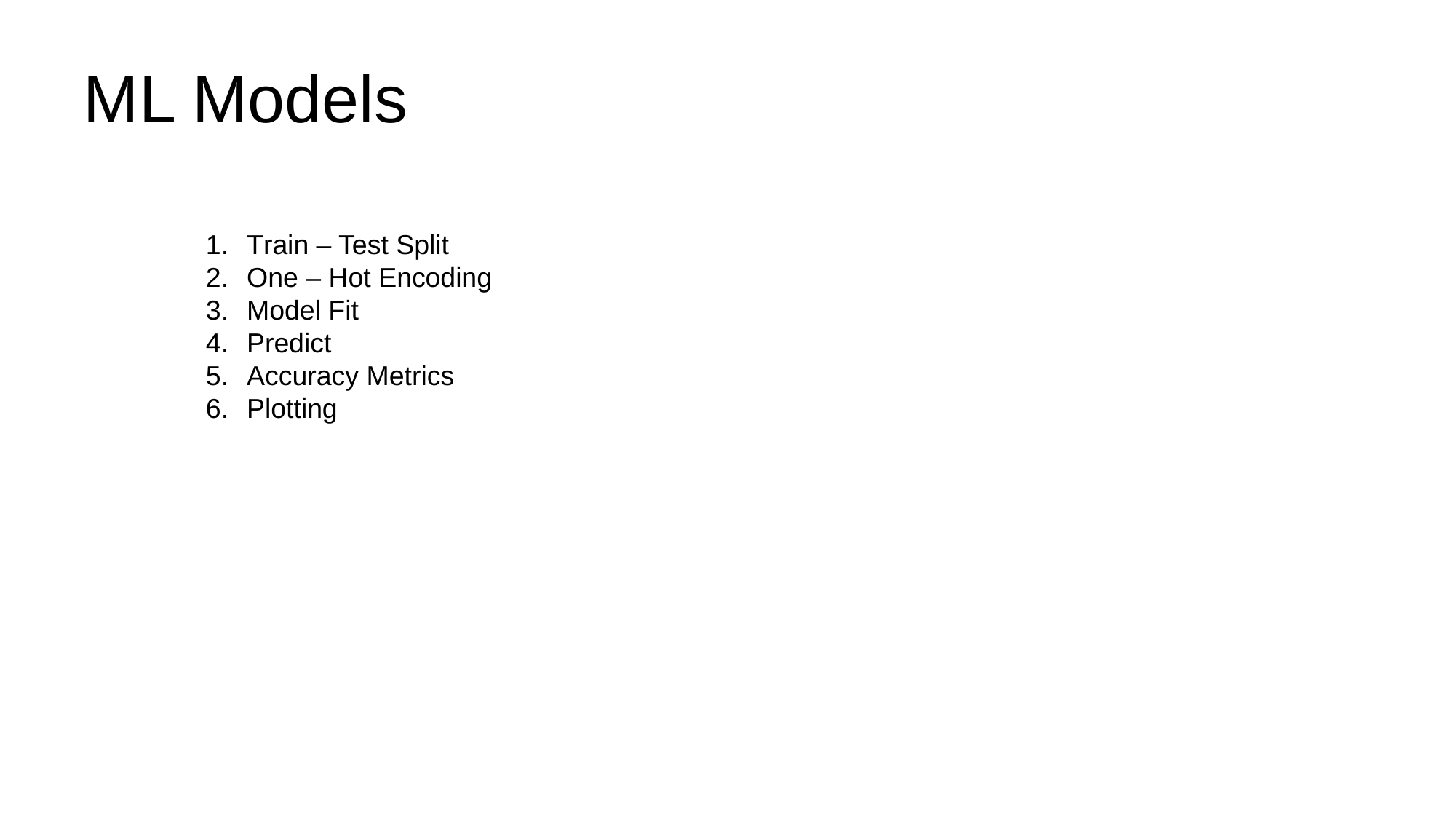

ML Models
Train – Test Split
One – Hot Encoding
Model Fit
Predict
Accuracy Metrics
Plotting